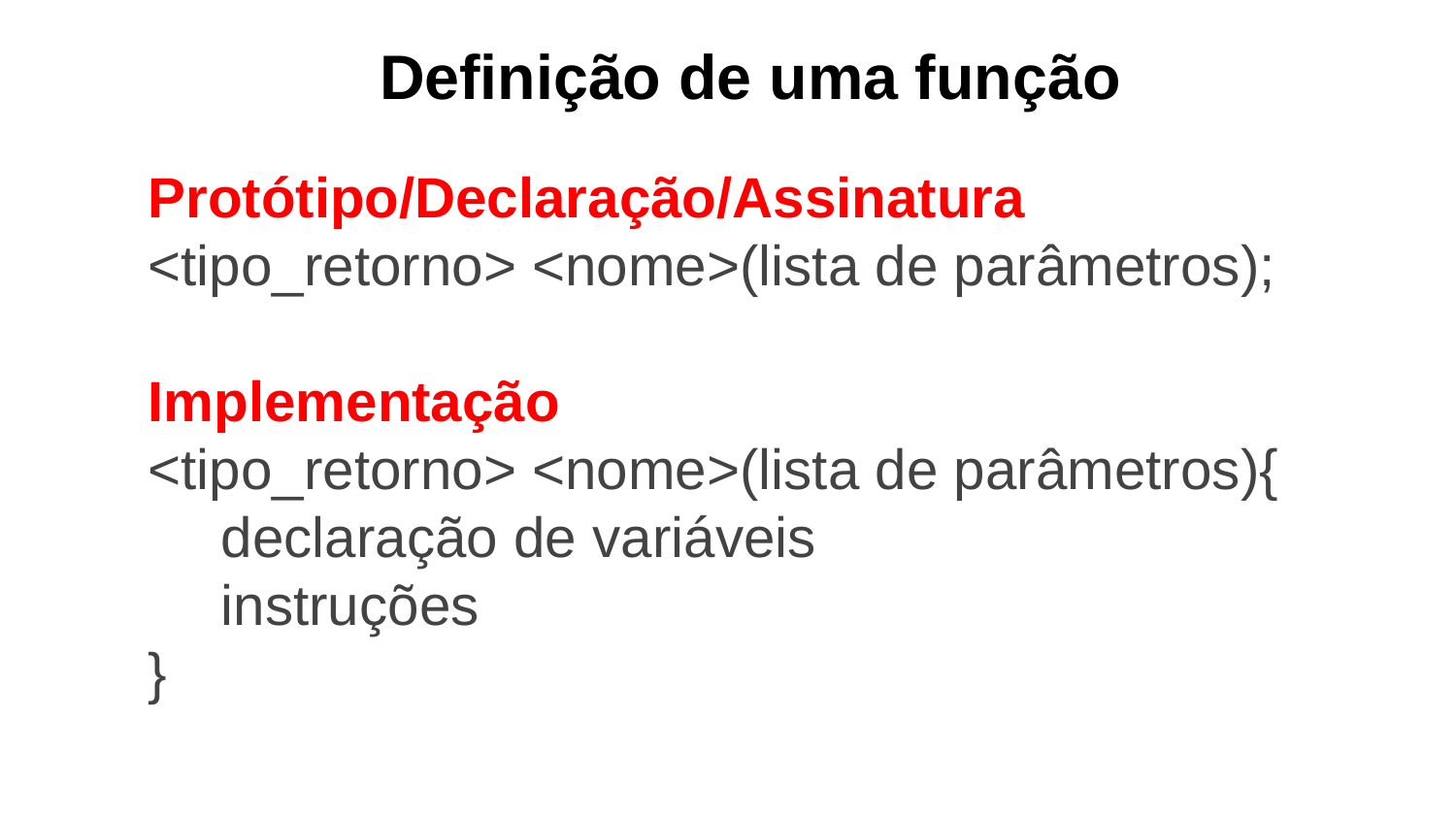

Definição de uma função
Protótipo/Declaração/Assinatura
<tipo_retorno> <nome>(lista de parâmetros);

Implementação
<tipo_retorno> <nome>(lista de parâmetros){
declaração de variáveis
instruções
}